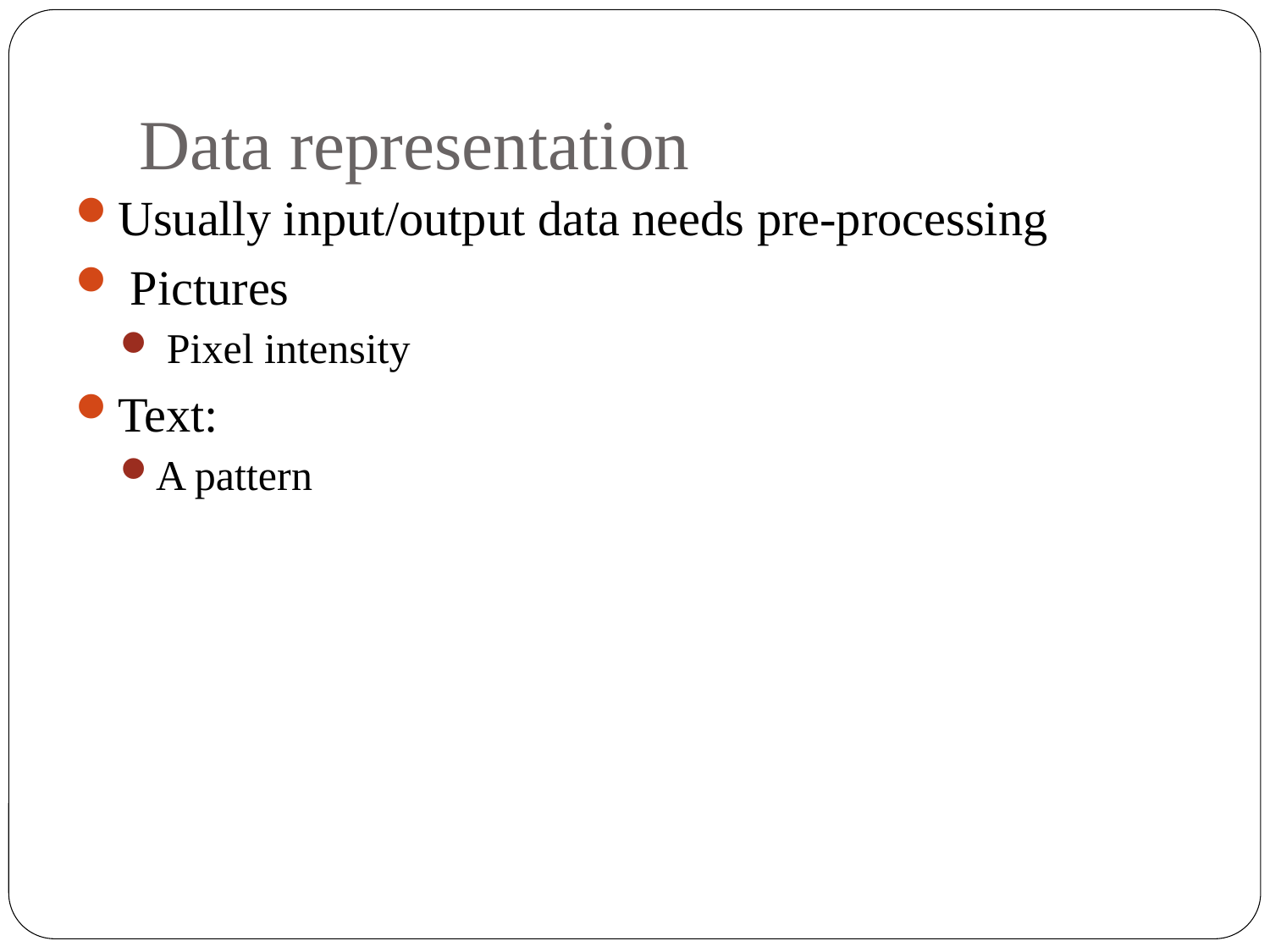

Data representation
Usually input/output data needs pre‐processing
 Pictures
 Pixel intensity
Text:
A pattern